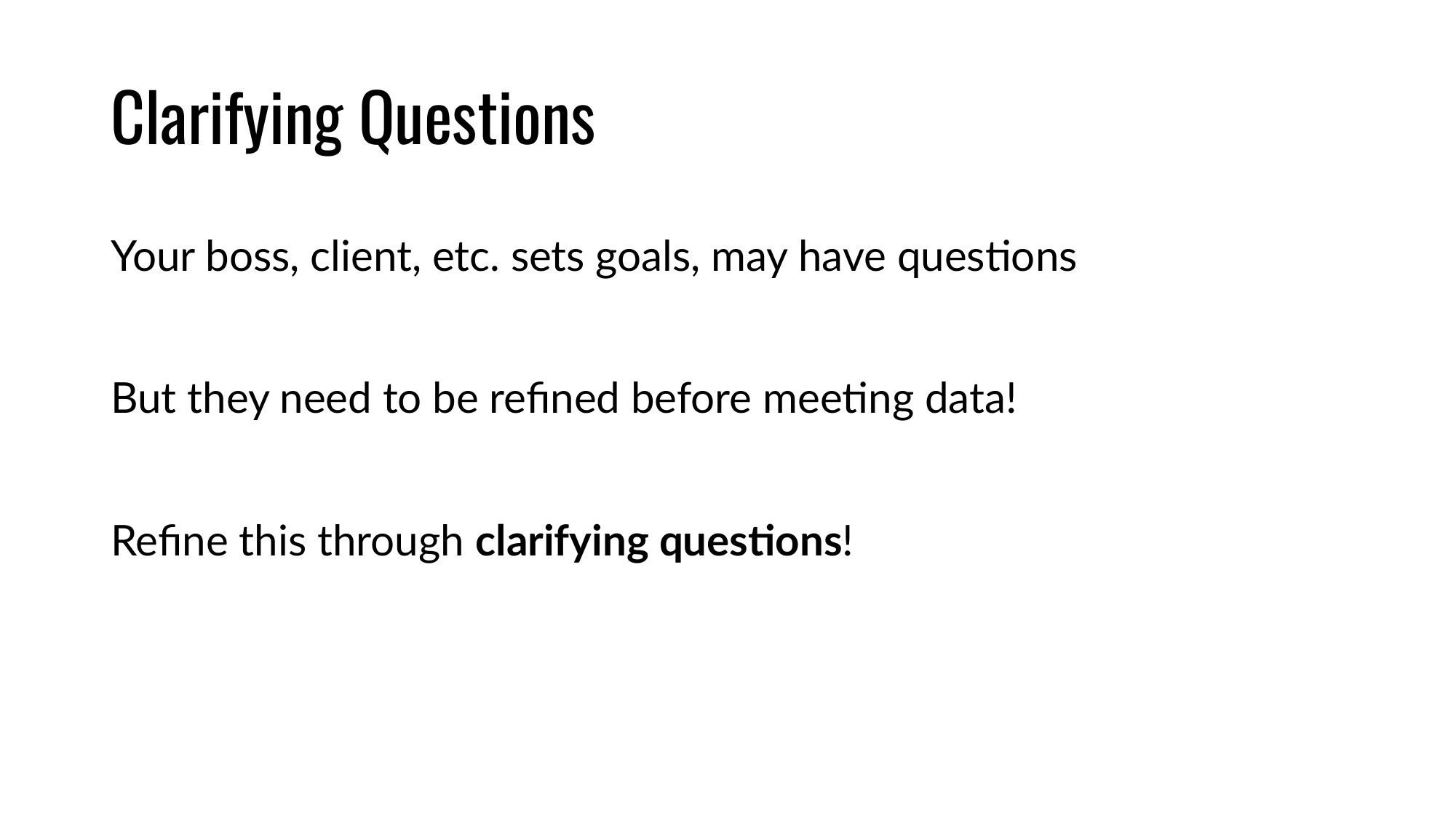

# Clarifying Questions
Your boss, client, etc. sets goals, may have questions

But they need to be refined before meeting data!

Refine this through clarifying questions!